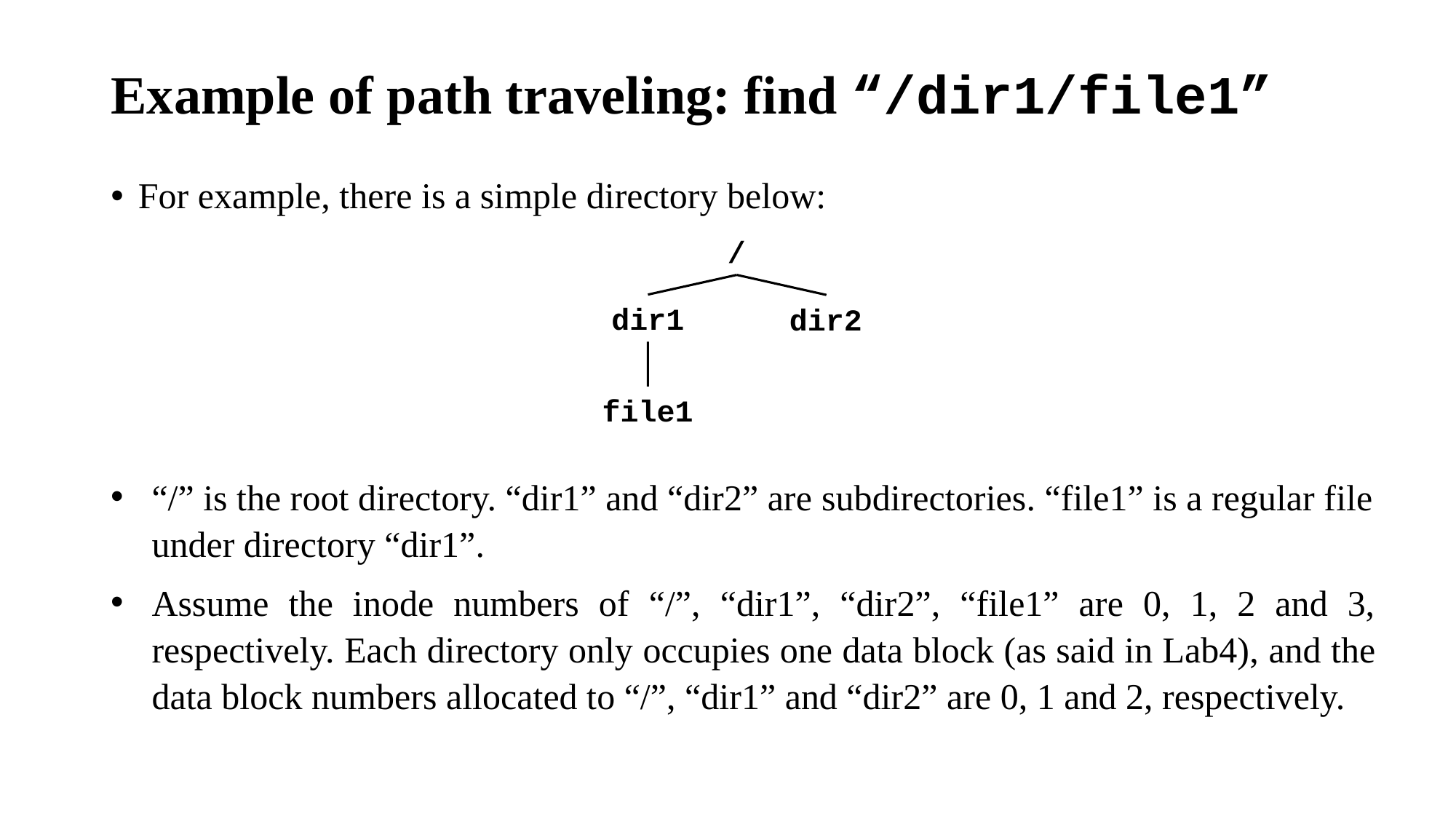

# Example of path traveling: find “/dir1/file1”
For example, there is a simple directory below:

/
dir1
dir2
file1
“/” is the root directory. “dir1” and “dir2” are subdirectories. “file1” is a regular file under directory “dir1”.
Assume the inode numbers of “/”, “dir1”, “dir2”, “file1” are 0, 1, 2 and 3, respectively. Each directory only occupies one data block (as said in Lab4), and the data block numbers allocated to “/”, “dir1” and “dir2” are 0, 1 and 2, respectively.